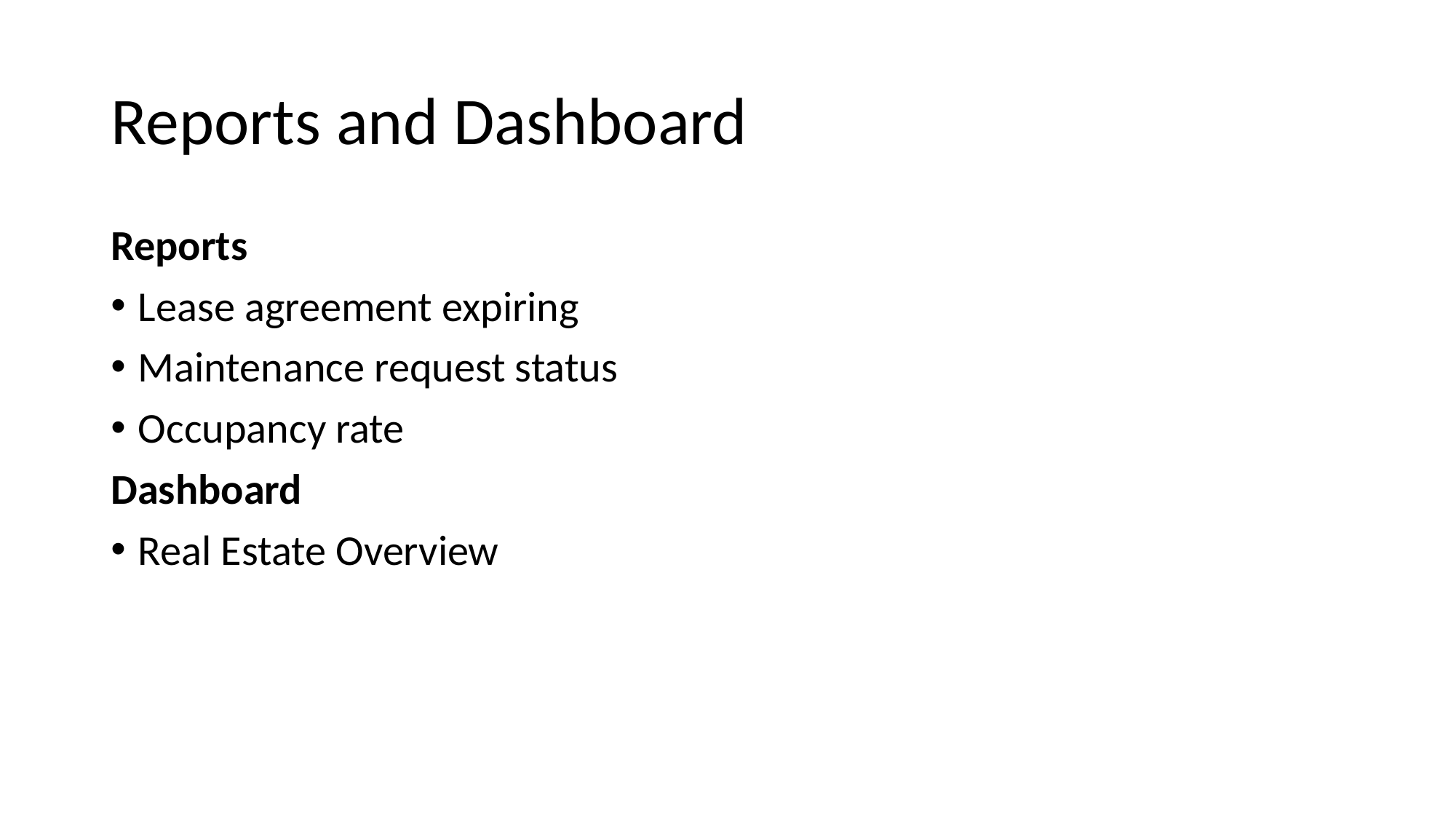

# Reports and Dashboard
Reports
Lease agreement expiring
Maintenance request status
Occupancy rate
Dashboard
Real Estate Overview